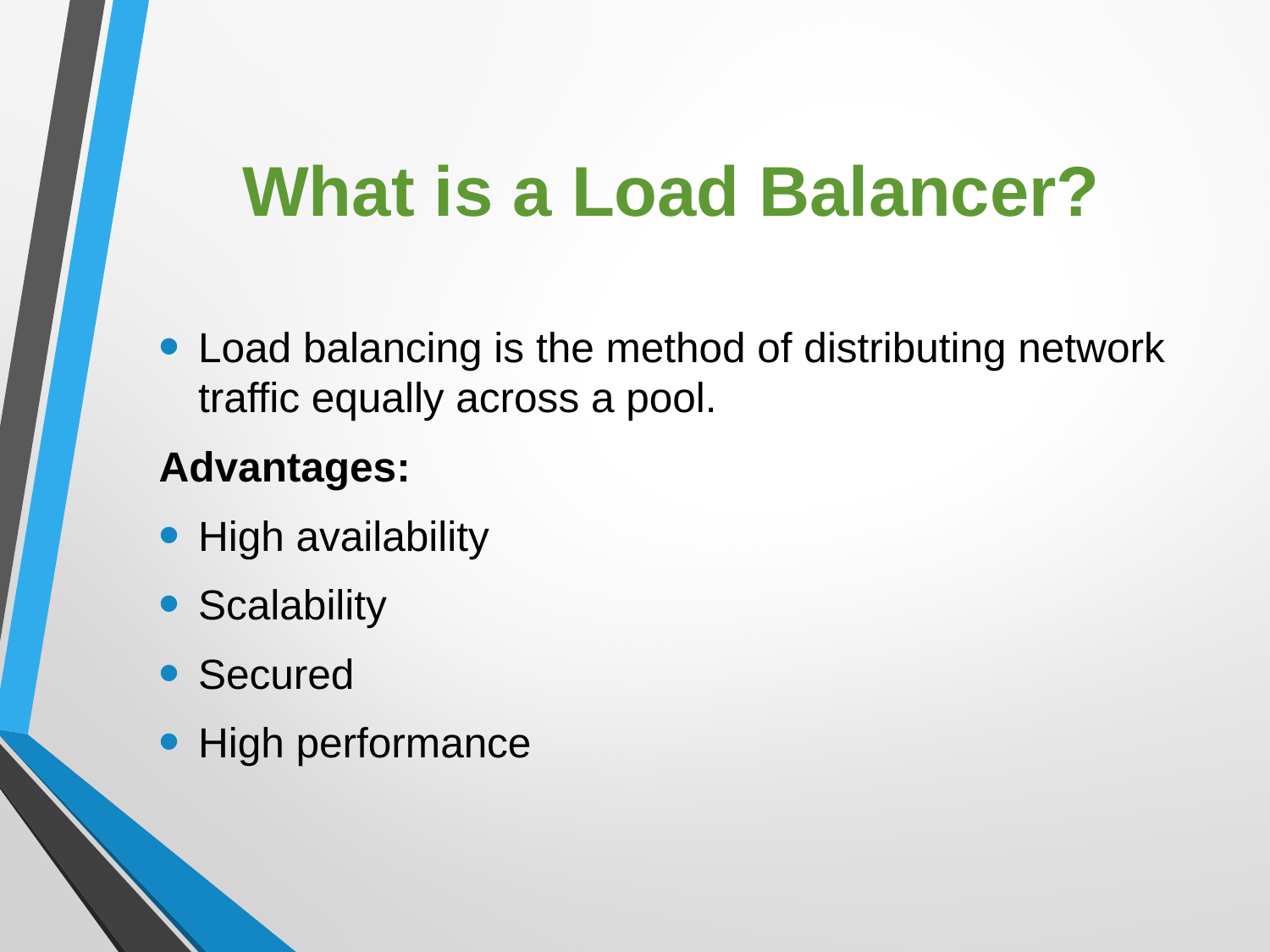

# What is a Load Balancer?
Load balancing is the method of distributing network traffic equally across a pool.
Advantages:
High availability
Scalability
Secured
High performance